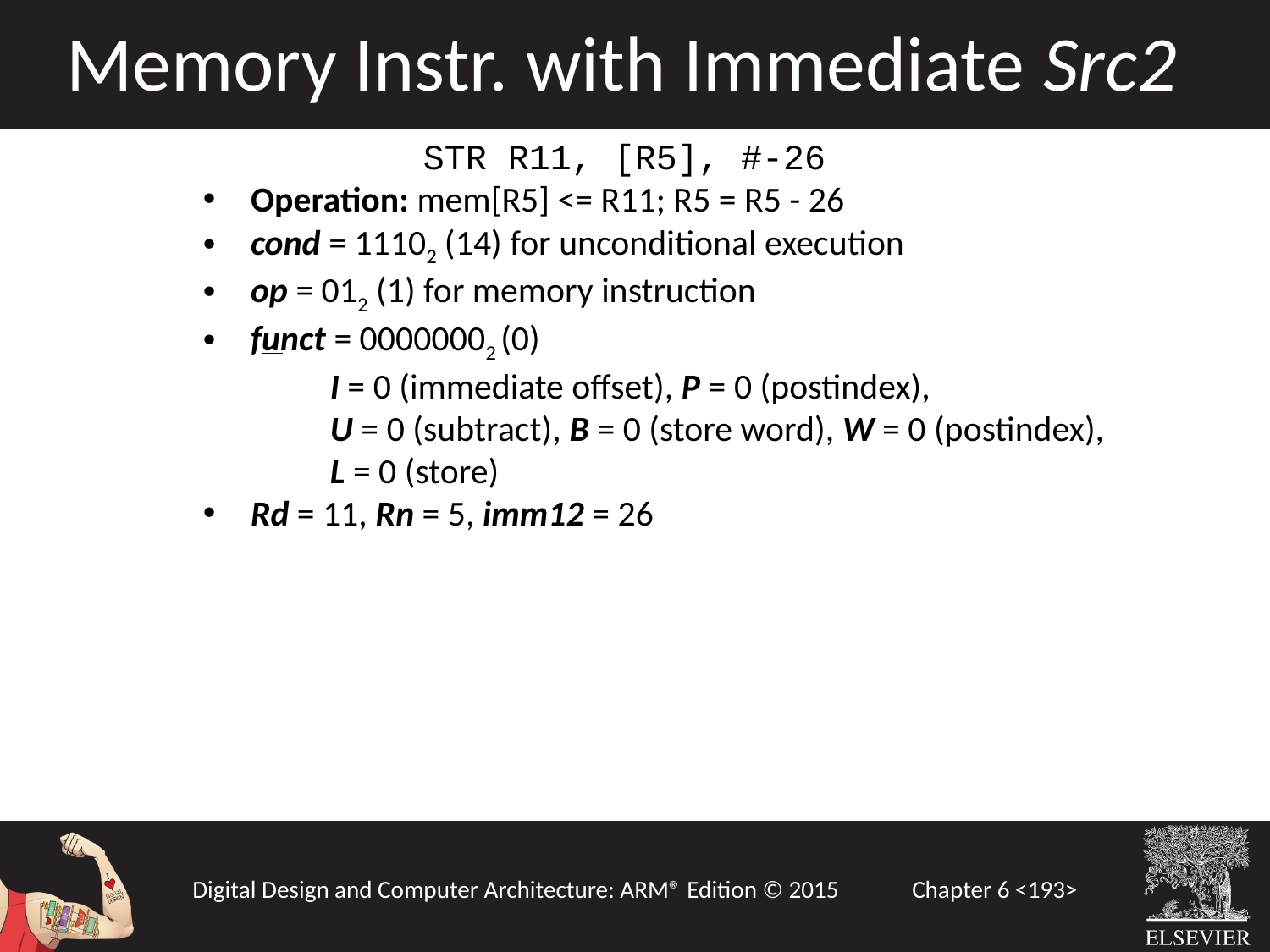

Memory Instr. with Immediate Src2
	    STR R11, [R5], #-26
Operation: mem[R5] <= R11; R5 = R5 - 26
cond = 11102 (14) for unconditional execution
op = 012 (1) for memory instruction
funct = 00000002 (0)
	I = 0 (immediate offset), P = 0 (postindex),
	U = 0 (subtract), B = 0 (store word), W = 0 (postindex),
	L = 0 (store)
Rd = 11, Rn = 5, imm12 = 26